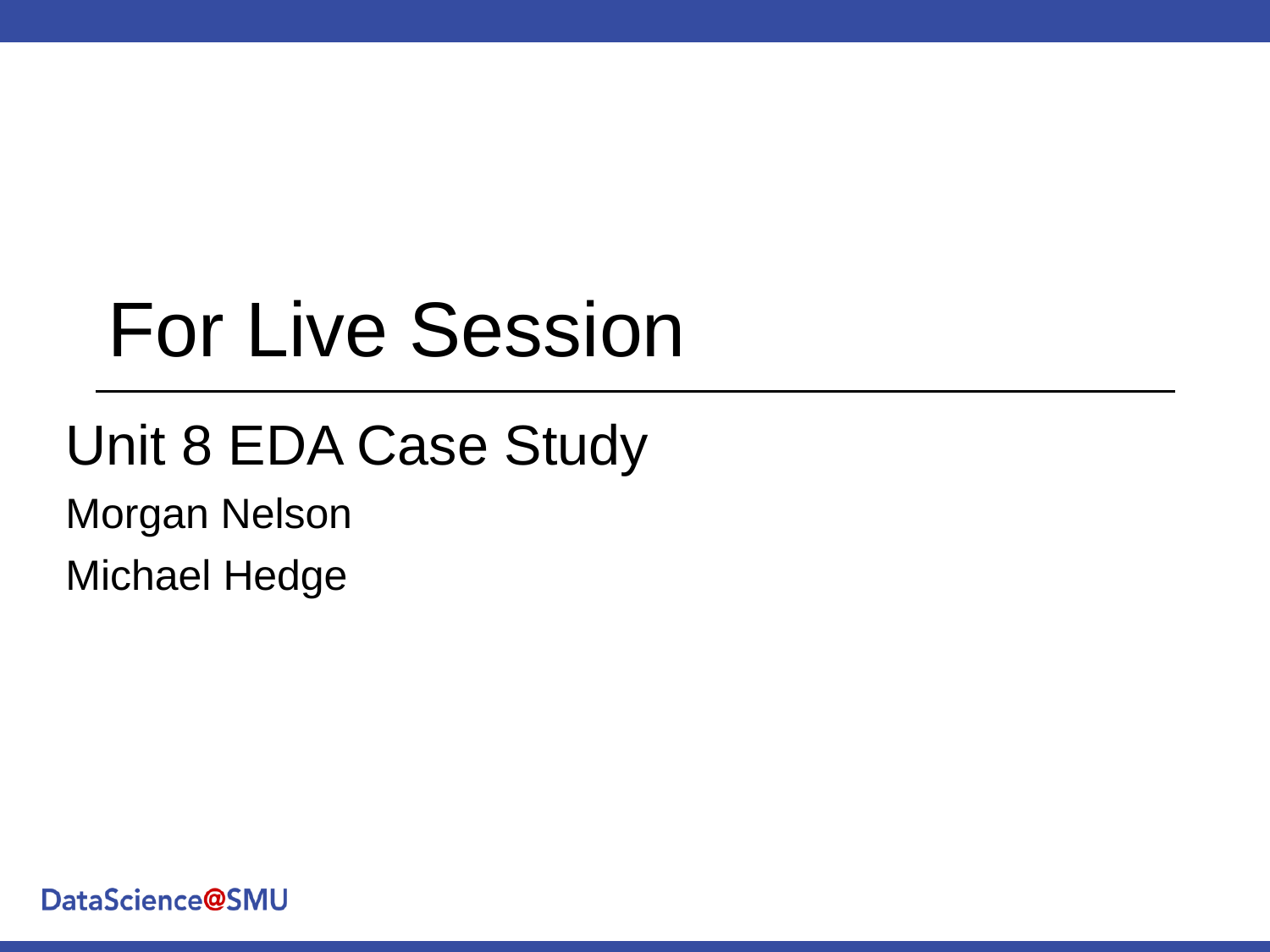

# For Live Session
Unit 8 EDA Case Study
Morgan Nelson
Michael Hedge